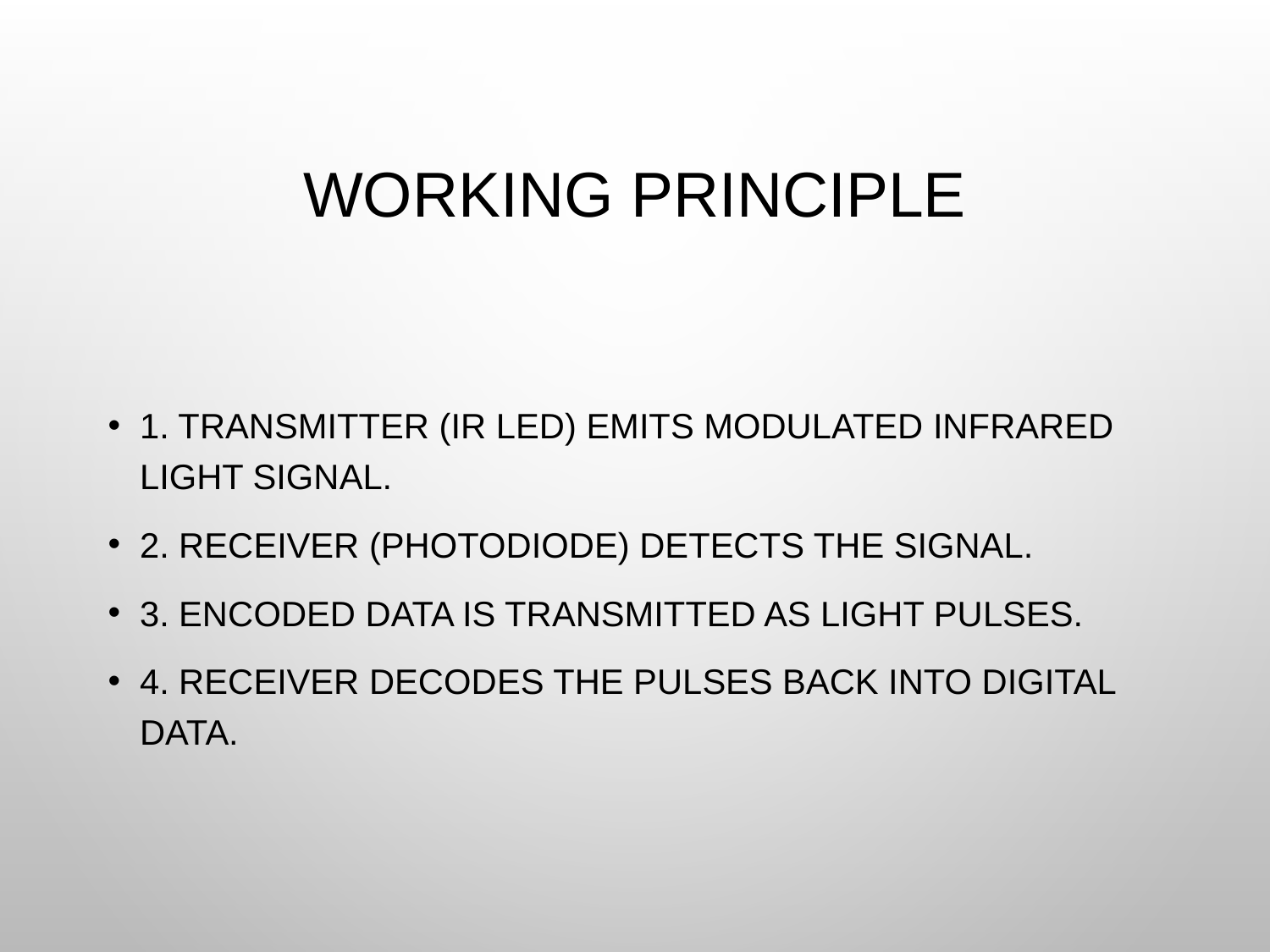

# Working Principle

1. Transmitter (IR LED) emits modulated infrared light signal.
2. Receiver (Photodiode) detects the signal.
3. Encoded data is transmitted as light pulses.
4. Receiver decodes the pulses back into digital data.